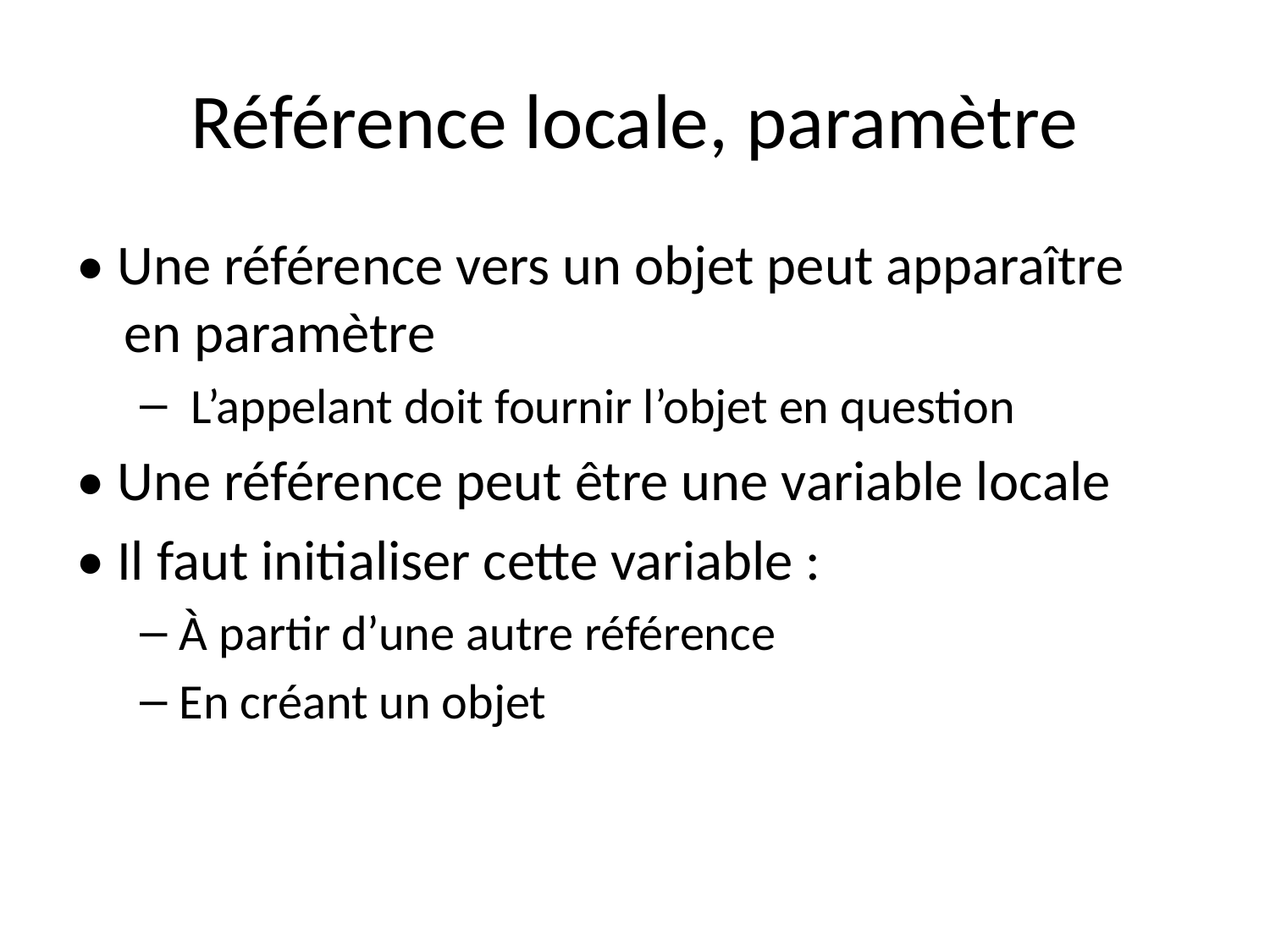

# Référence locale, paramètre
• Une référence vers un objet peut apparaître en paramètre
 L’appelant doit fournir l’objet en question
• Une référence peut être une variable locale
• Il faut initialiser cette variable :
À partir d’une autre référence
En créant un objet